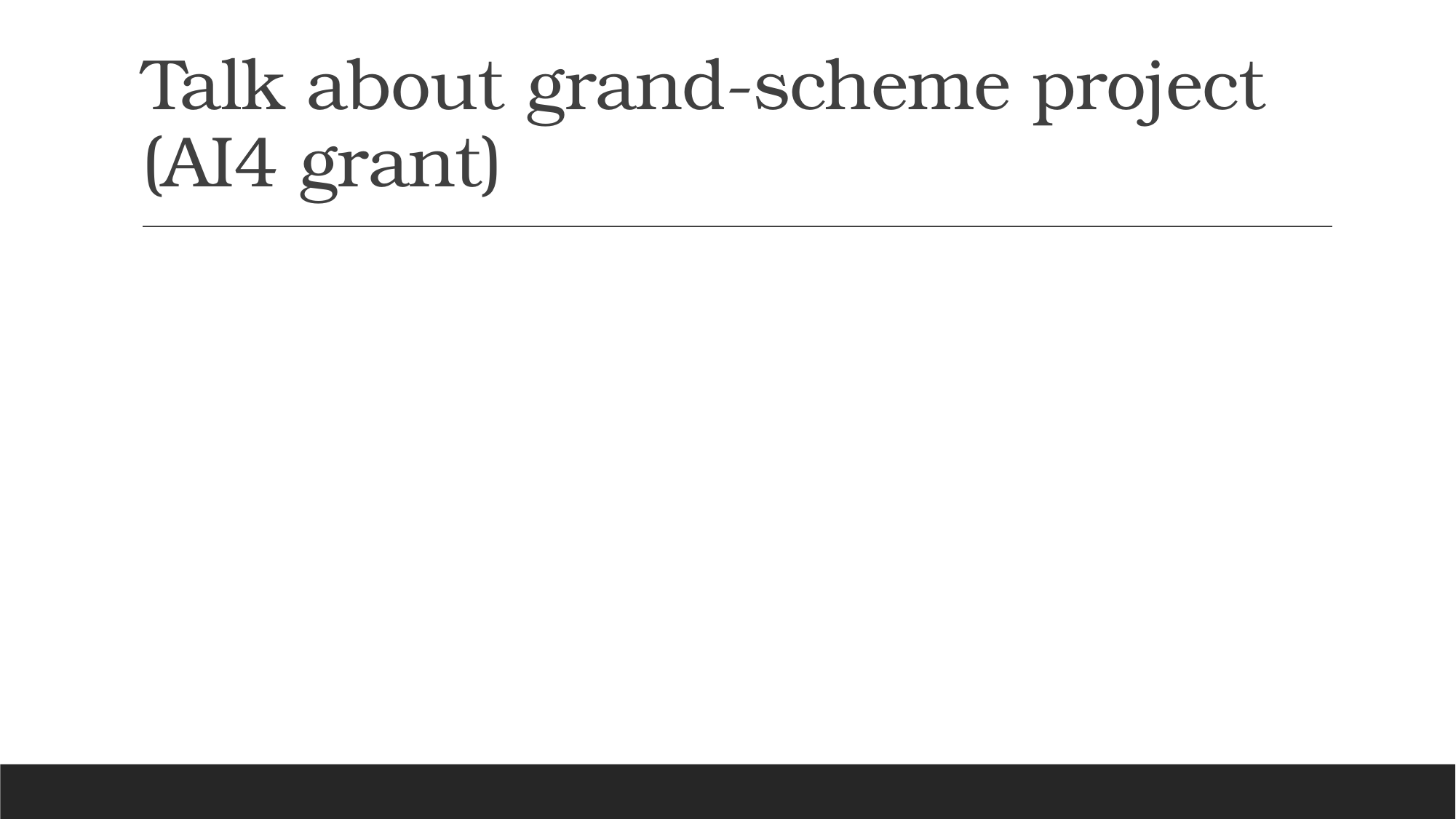

# Talk about grand-scheme project (AI4 grant)